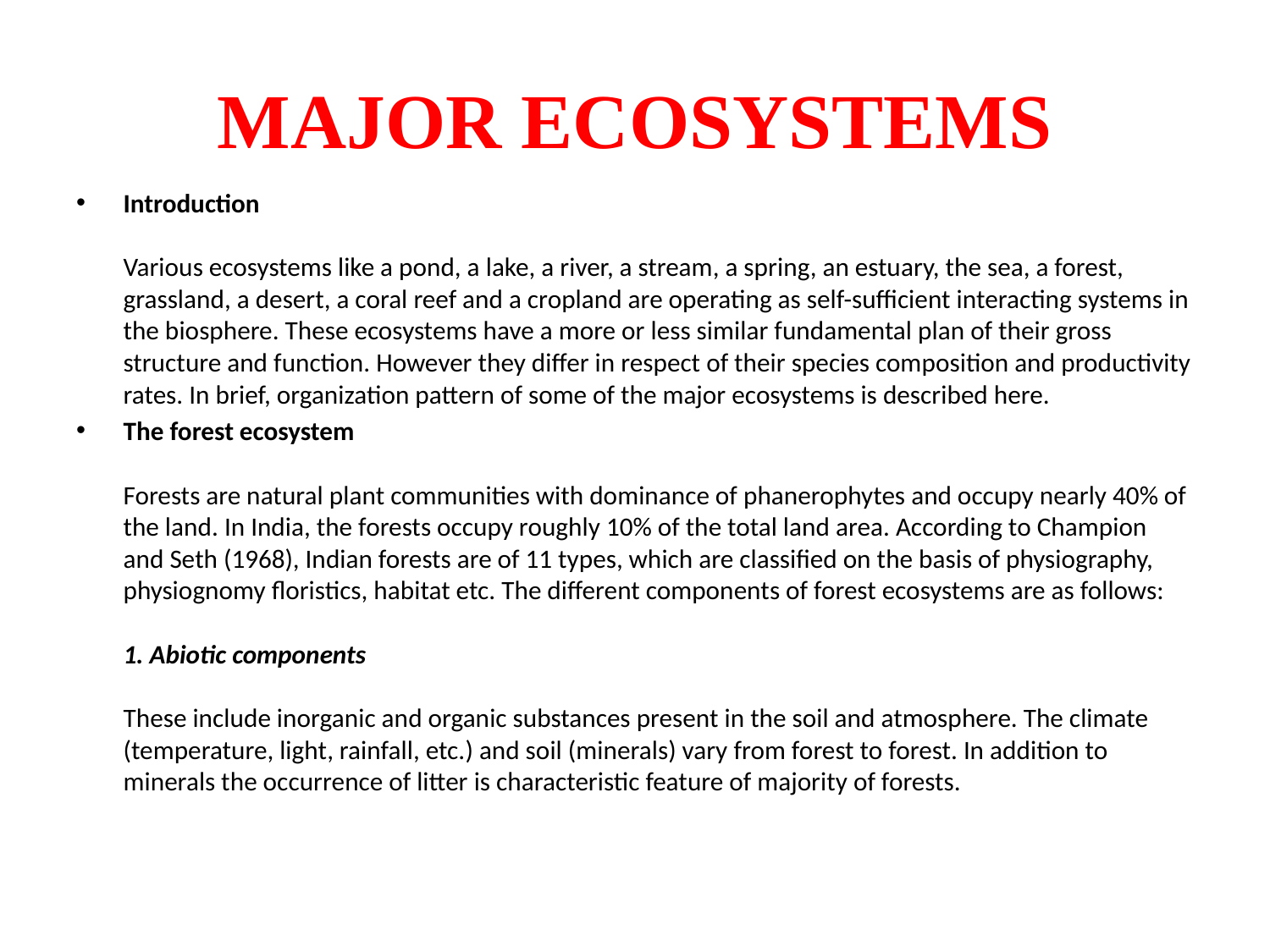

# MAJOR ECOSYSTEMS
Introduction
Various ecosystems like a pond, a lake, a river, a stream, a spring, an estuary, the sea, a forest, grassland, a desert, a coral reef and a cropland are operating as self-sufficient interacting systems in the biosphere. These ecosystems have a more or less similar fundamental plan of their gross structure and function. However they differ in respect of their species composition and productivity rates. In brief, organization pattern of some of the major ecosystems is described here.
The forest ecosystem
Forests are natural plant communities with dominance of phanerophytes and occupy nearly 40% of the land. In India, the forests occupy roughly 10% of the total land area. According to Champion and Seth (1968), Indian forests are of 11 types, which are classified on the basis of physiography, physiognomy floristics, habitat etc. The different components of forest ecosystems are as follows:
1. Abiotic components
These include inorganic and organic substances present in the soil and atmosphere. The climate (temperature, light, rainfall, etc.) and soil (minerals) vary from forest to forest. In addition to minerals the occurrence of litter is characteristic feature of majority of forests.